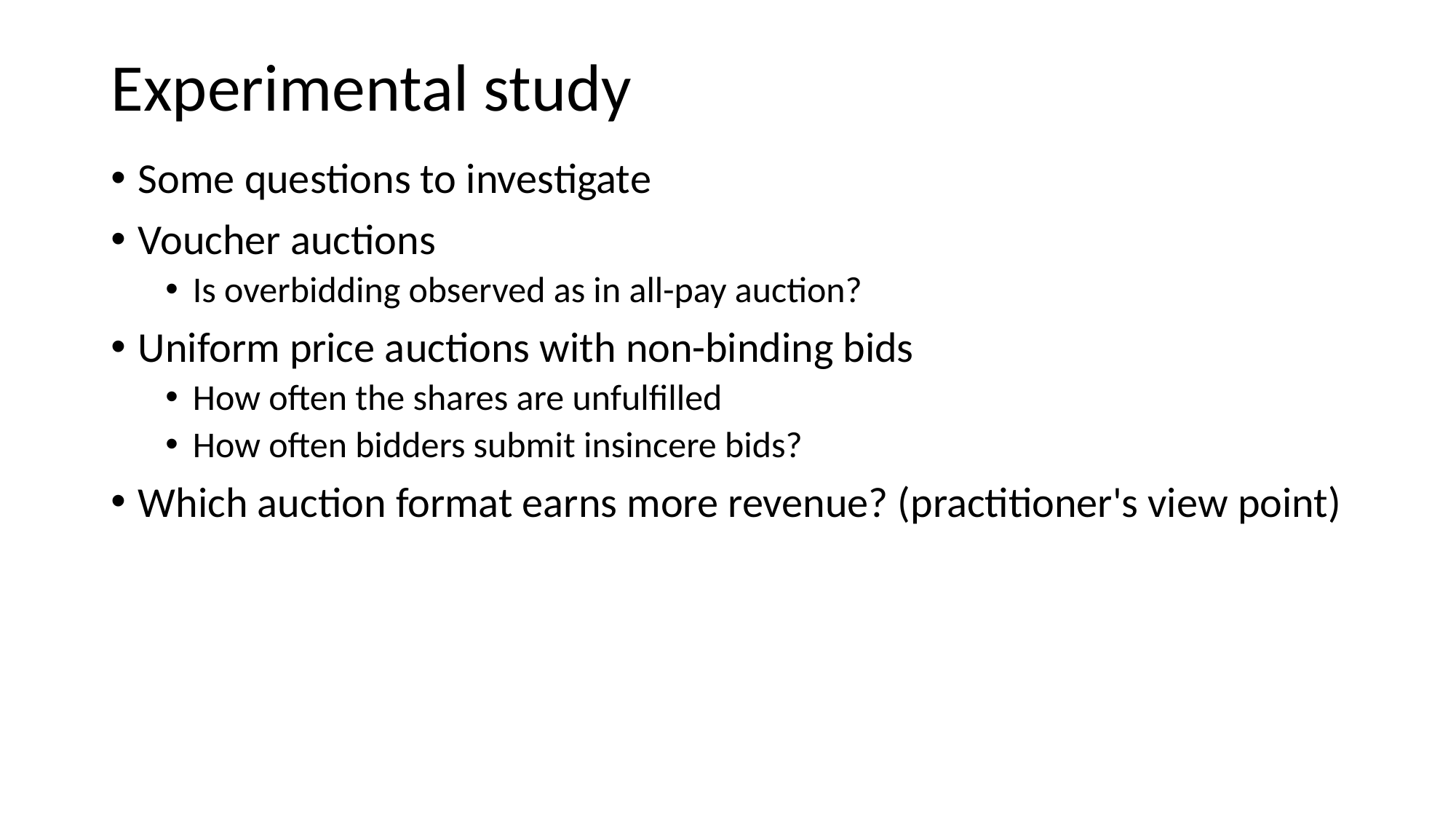

# Experimental study
Some questions to investigate
Voucher auctions
Is overbidding observed as in all-pay auction?
Uniform price auctions with non-binding bids
How often the shares are unfulfilled
How often bidders submit insincere bids?
Which auction format earns more revenue? (practitioner's view point)